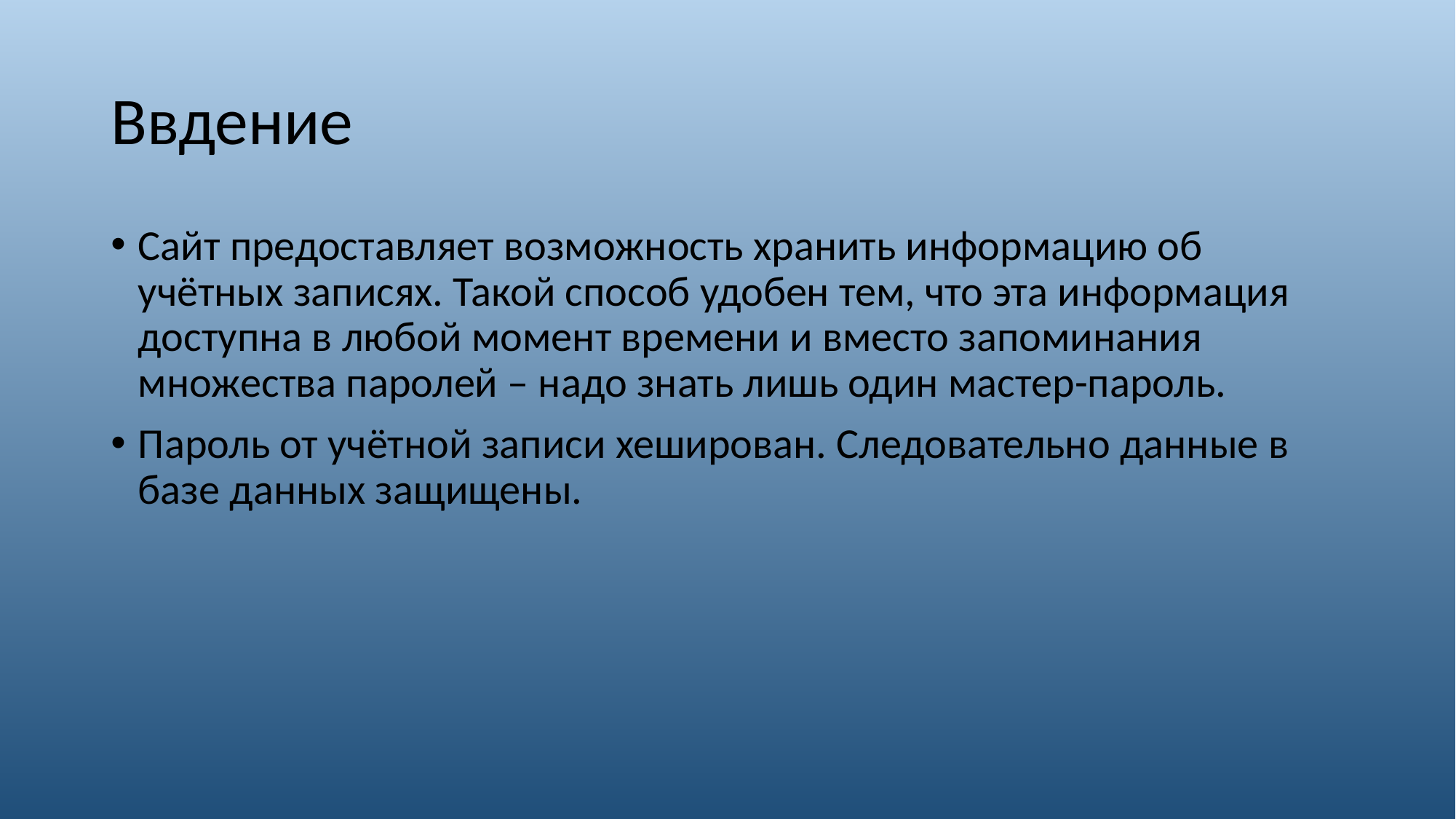

# Ввдение
Сайт предоставляет возможность хранить информацию об учётных записях. Такой способ удобен тем, что эта информация доступна в любой момент времени и вместо запоминания множества паролей – надо знать лишь один мастер-пароль.
Пароль от учётной записи хеширован. Следовательно данные в базе данных защищены.